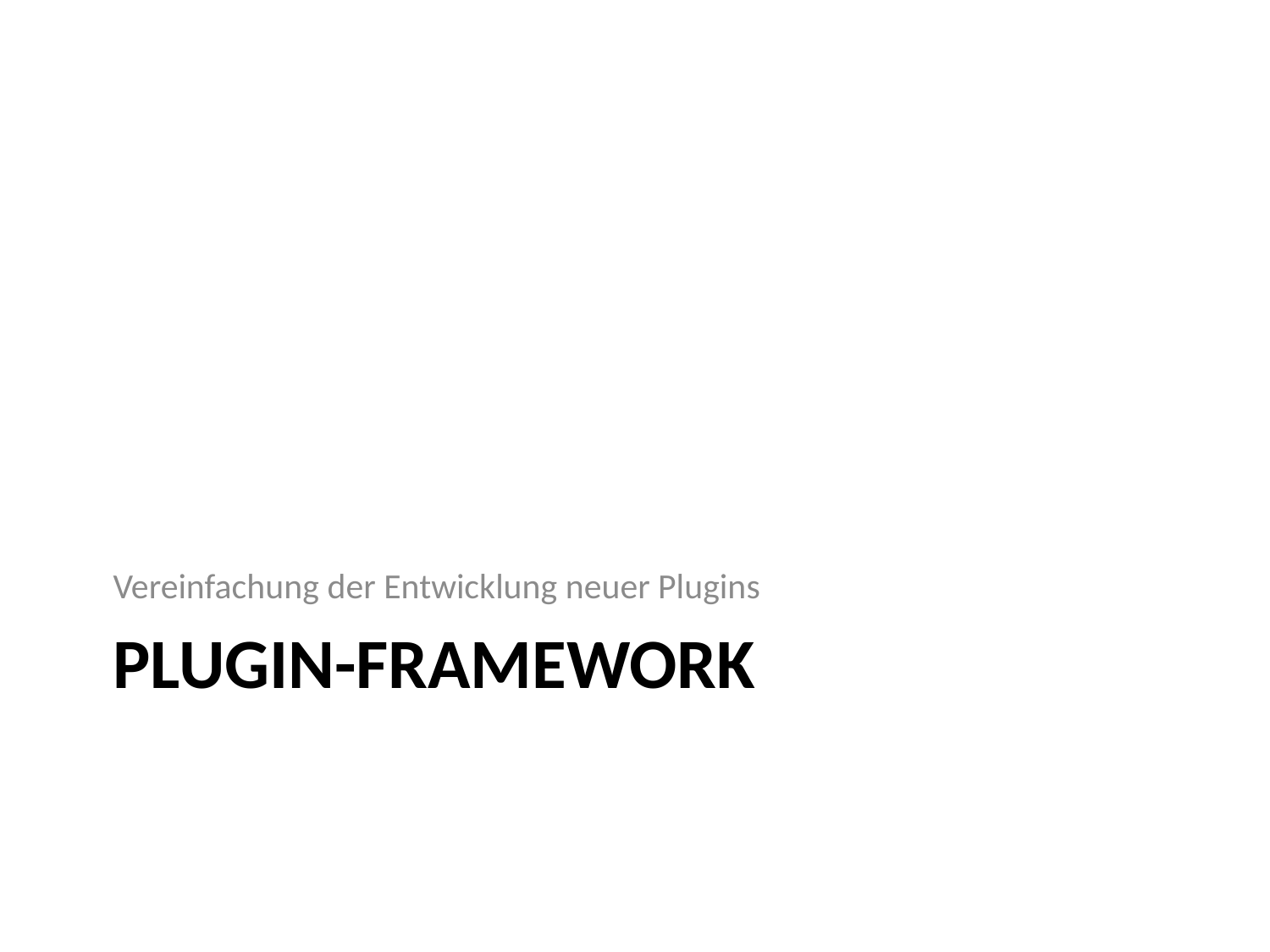

Vereinfachung der Entwicklung neuer Plugins
# Plugin-Framework